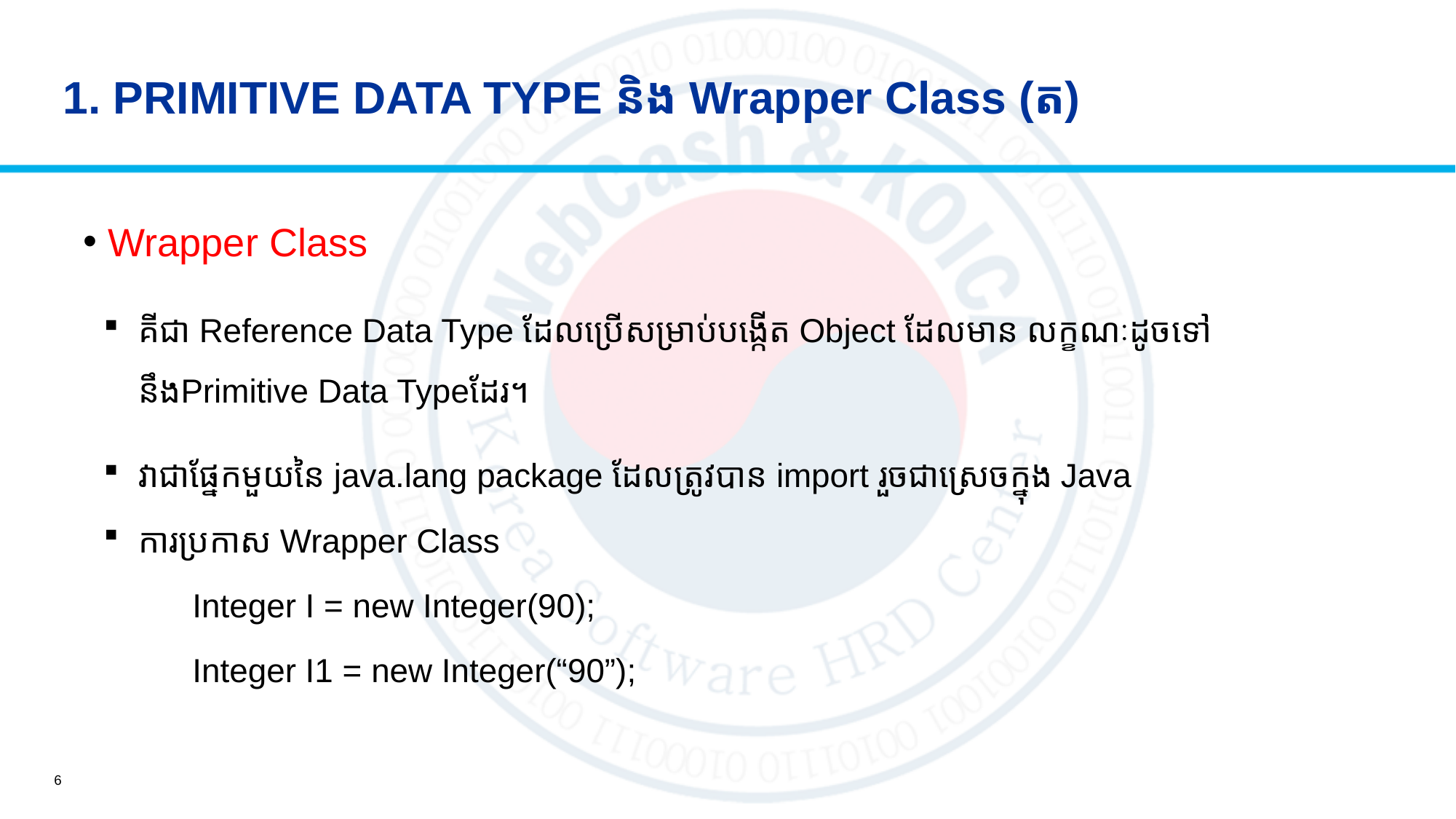

1. PRIMITIVE DATA TYPE និង​ Wrapper Class (ត)
Wrapper Class
គីជា ​Reference Data Type ដែលប្រើសម្រាប់បង្កើត Object ដែលមាន លក្ខណៈដូចទៅនឹងPrimitive Data Typeដែរ។
វាជាផ្នែកមួយនៃ java.lang package ដែលត្រូវបាន​ import រួចជាស្រេចក្នុង Java
ការប្រកាស Wrapper Class
 	Integer I = new Integer(90);
 	Integer I1 = new Integer(“90”);
6